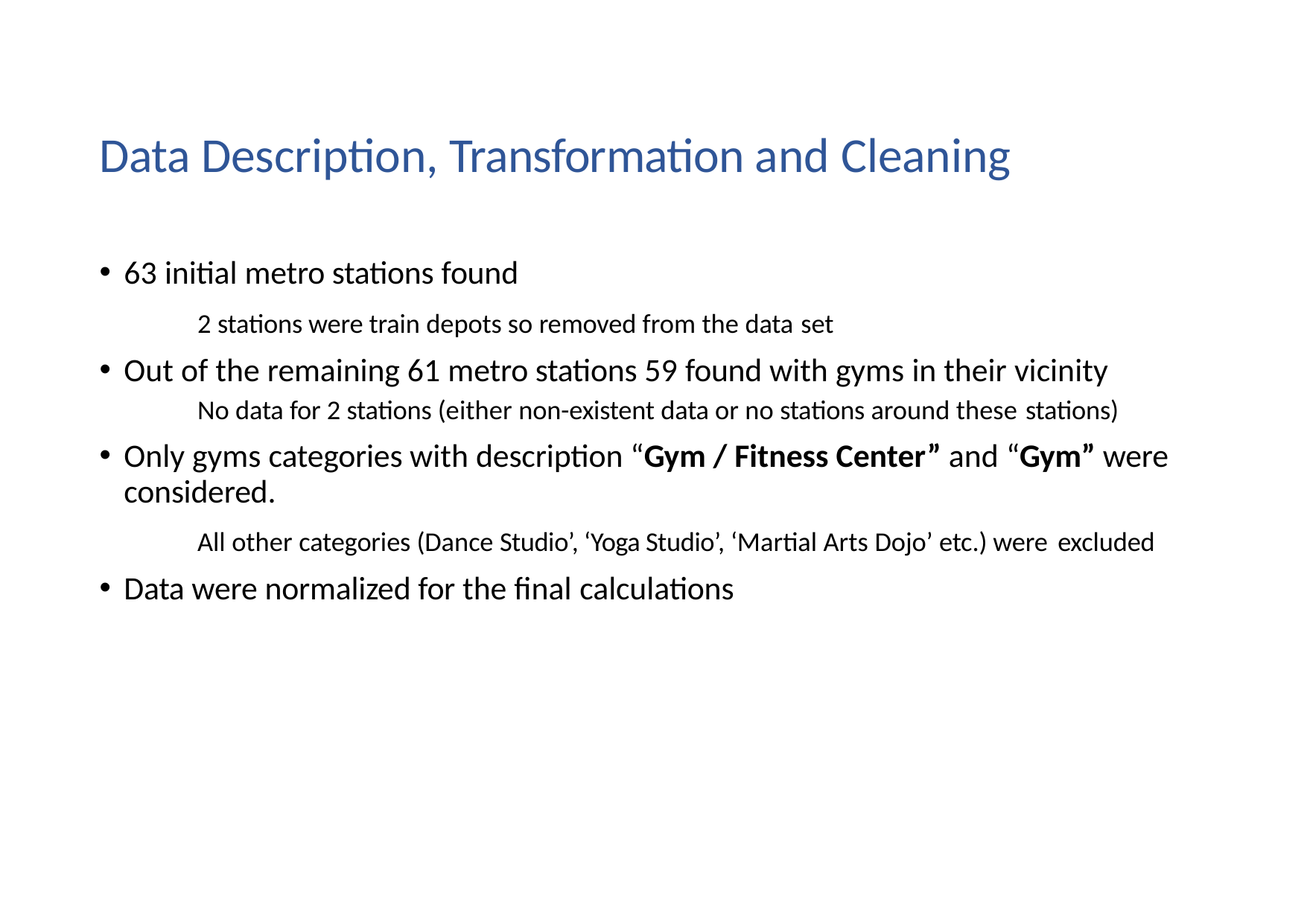

# Data Description, Transformation and Cleaning

63 initial metro stations found
2 stations were train depots so removed from the data set
Out of the remaining 61 metro stations 59 found with gyms in their vicinity
No data for 2 stations (either non-existent data or no stations around these stations)
Only gyms categories with description “Gym / Fitness Center” and “Gym” were  considered.
All other categories (Dance Studio’, ‘Yoga Studio’, ‘Martial Arts Dojo’ etc.) were excluded
Data were normalized for the final calculations